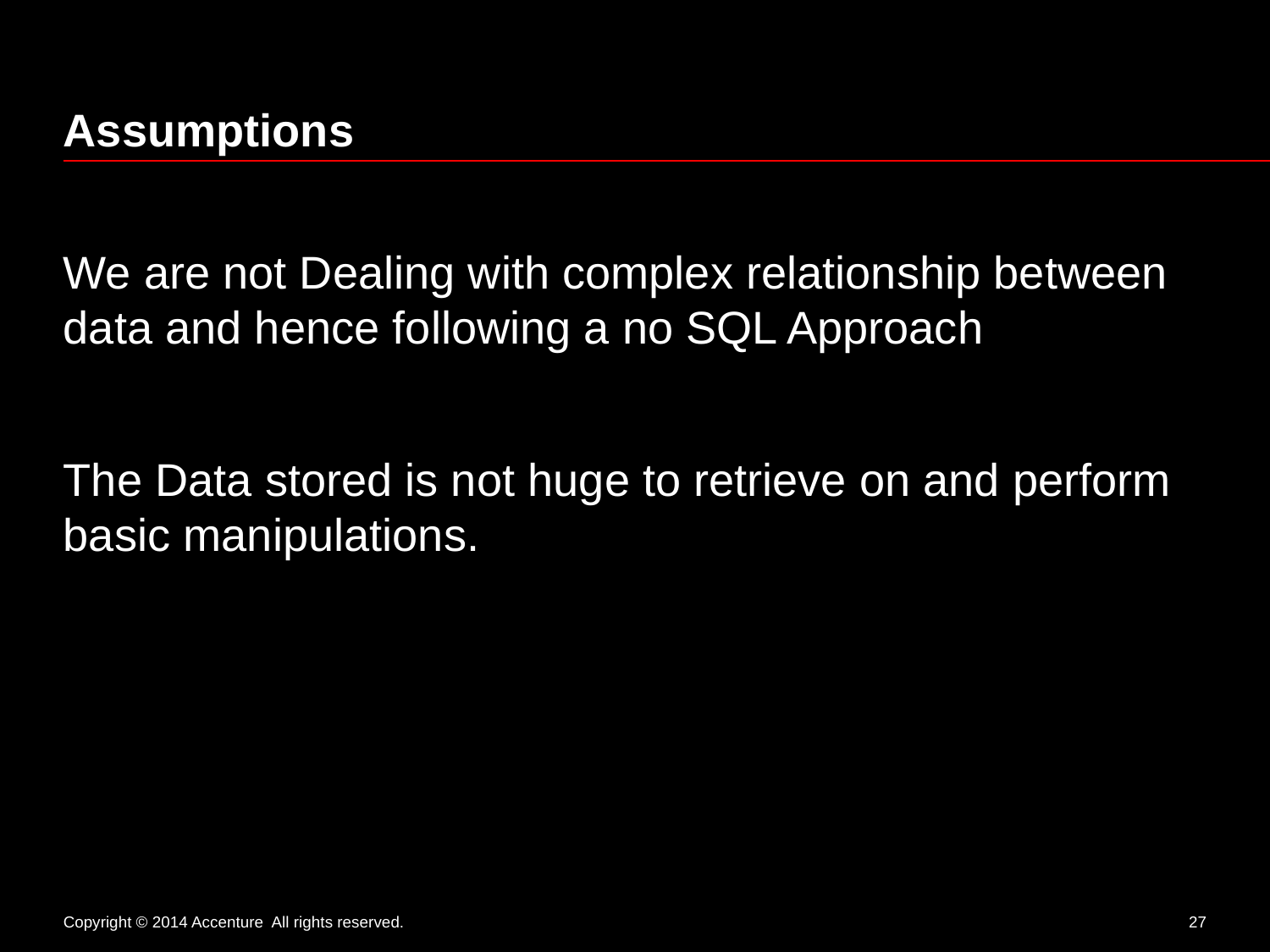

# Assumptions

We are not Dealing with complex relationship between data and hence following a no SQL Approach

The Data stored is not huge to retrieve on and perform basic manipulations.

Copyright © 2014 Accenture  All rights reserved.
27